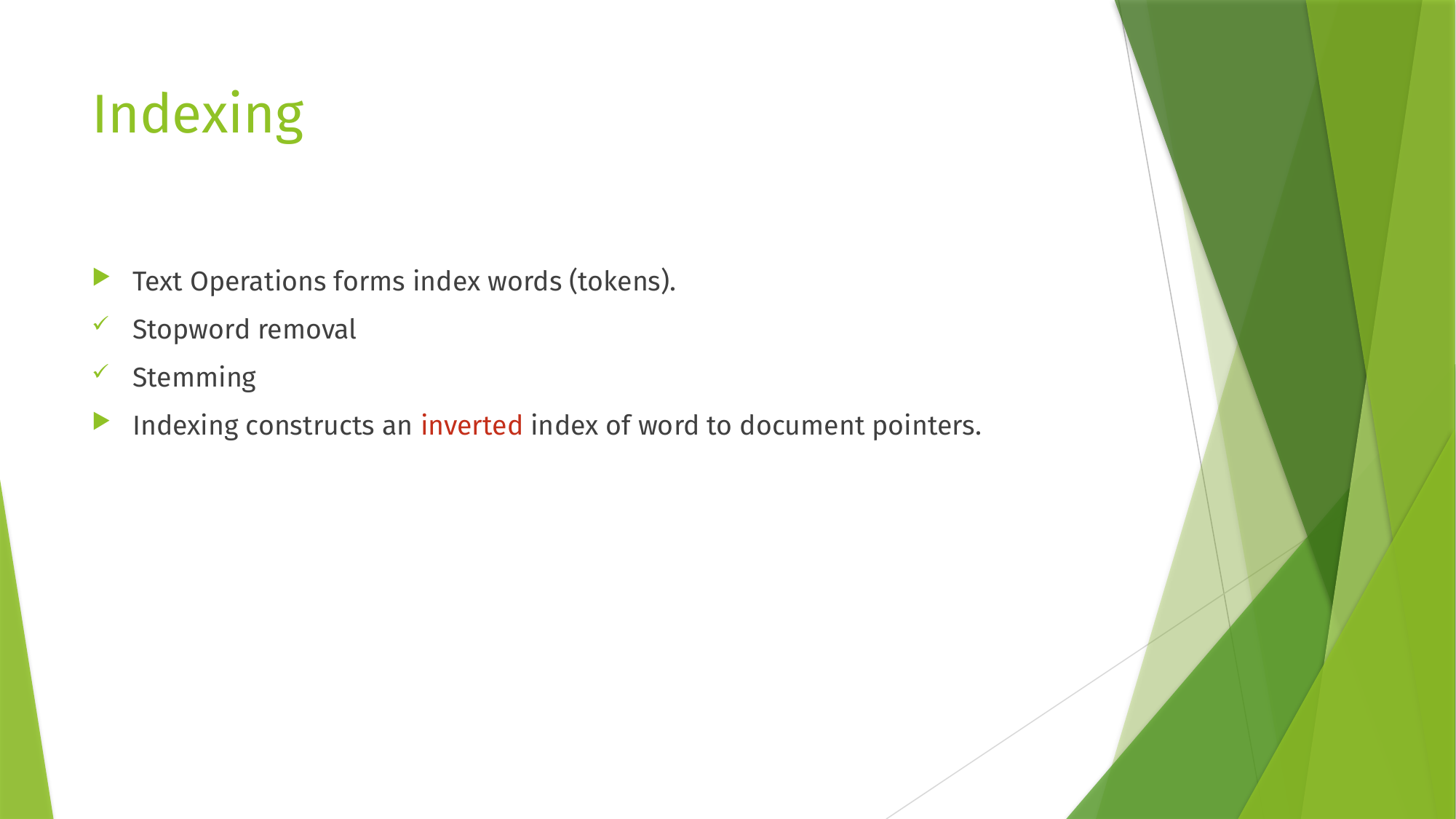

# Indexing
Text Operations forms index words (tokens).
Stopword removal
Stemming
Indexing constructs an inverted index of word to document pointers.